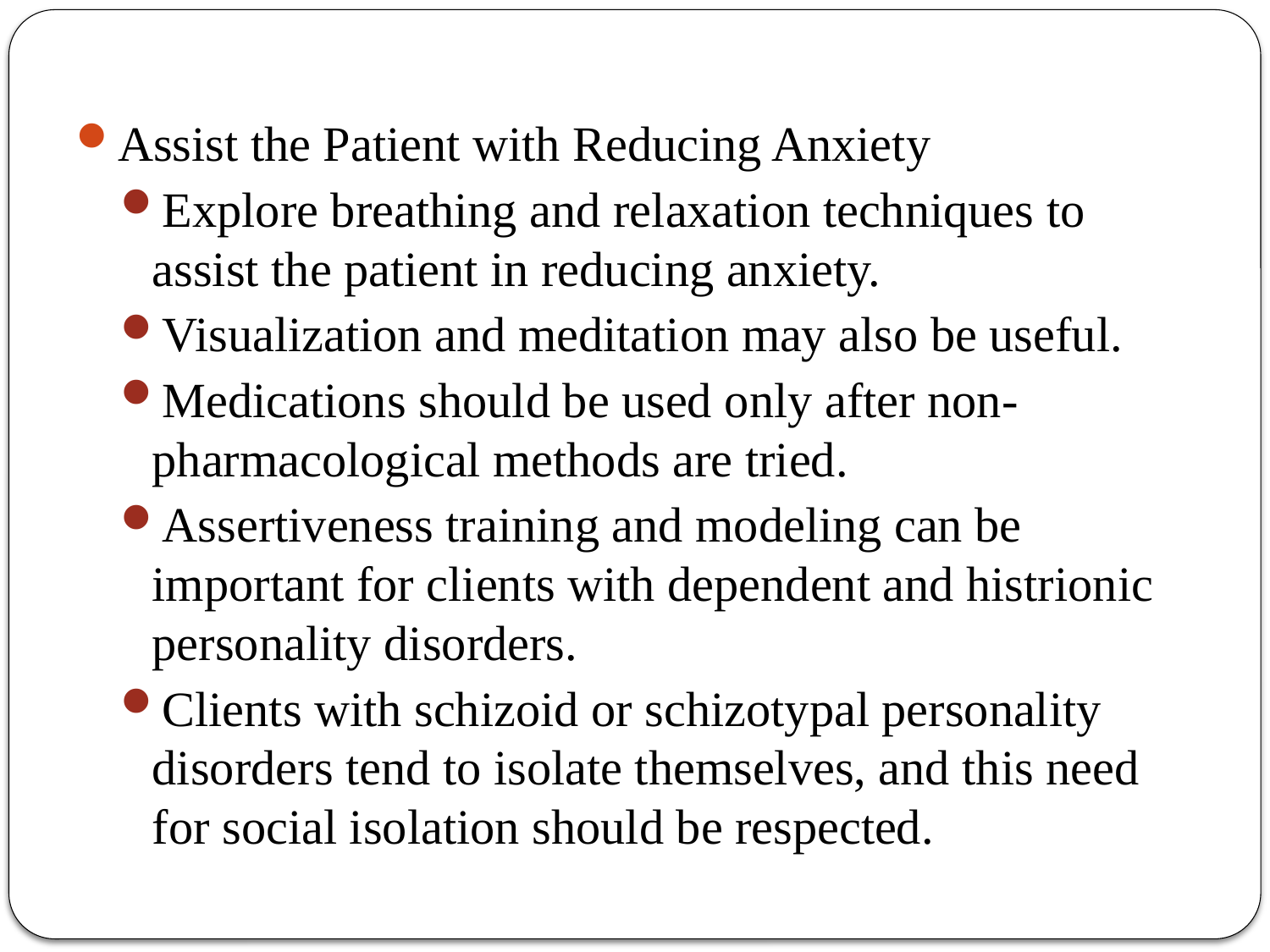

Assist the Patient with Reducing Anxiety
Explore breathing and relaxation techniques to assist the patient in reducing anxiety.
Visualization and meditation may also be useful.
Medications should be used only after non-pharmacological methods are tried.
Assertiveness training and modeling can be important for clients with dependent and histrionic personality disorders.
Clients with schizoid or schizotypal personality disorders tend to isolate themselves, and this need for social isolation should be respected.